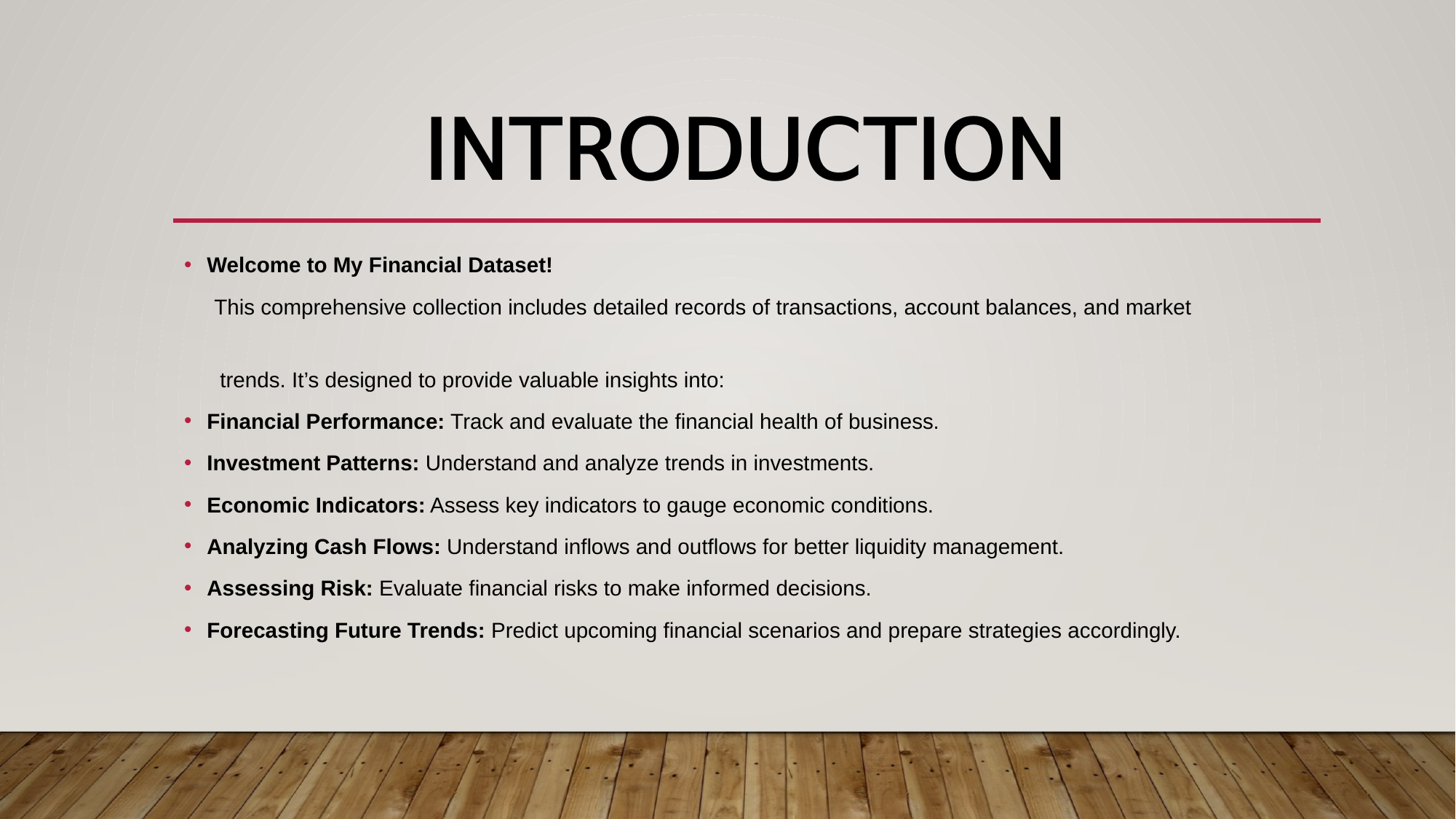

# INTRODUCTION
Welcome to My Financial Dataset!
     This comprehensive collection includes detailed records of transactions, account balances, and market
      trends. It’s designed to provide valuable insights into:
Financial Performance: Track and evaluate the financial health of business.
Investment Patterns: Understand and analyze trends in investments.
Economic Indicators: Assess key indicators to gauge economic conditions.
Analyzing Cash Flows: Understand inflows and outflows for better liquidity management.
Assessing Risk: Evaluate financial risks to make informed decisions.
Forecasting Future Trends: Predict upcoming financial scenarios and prepare strategies accordingly.